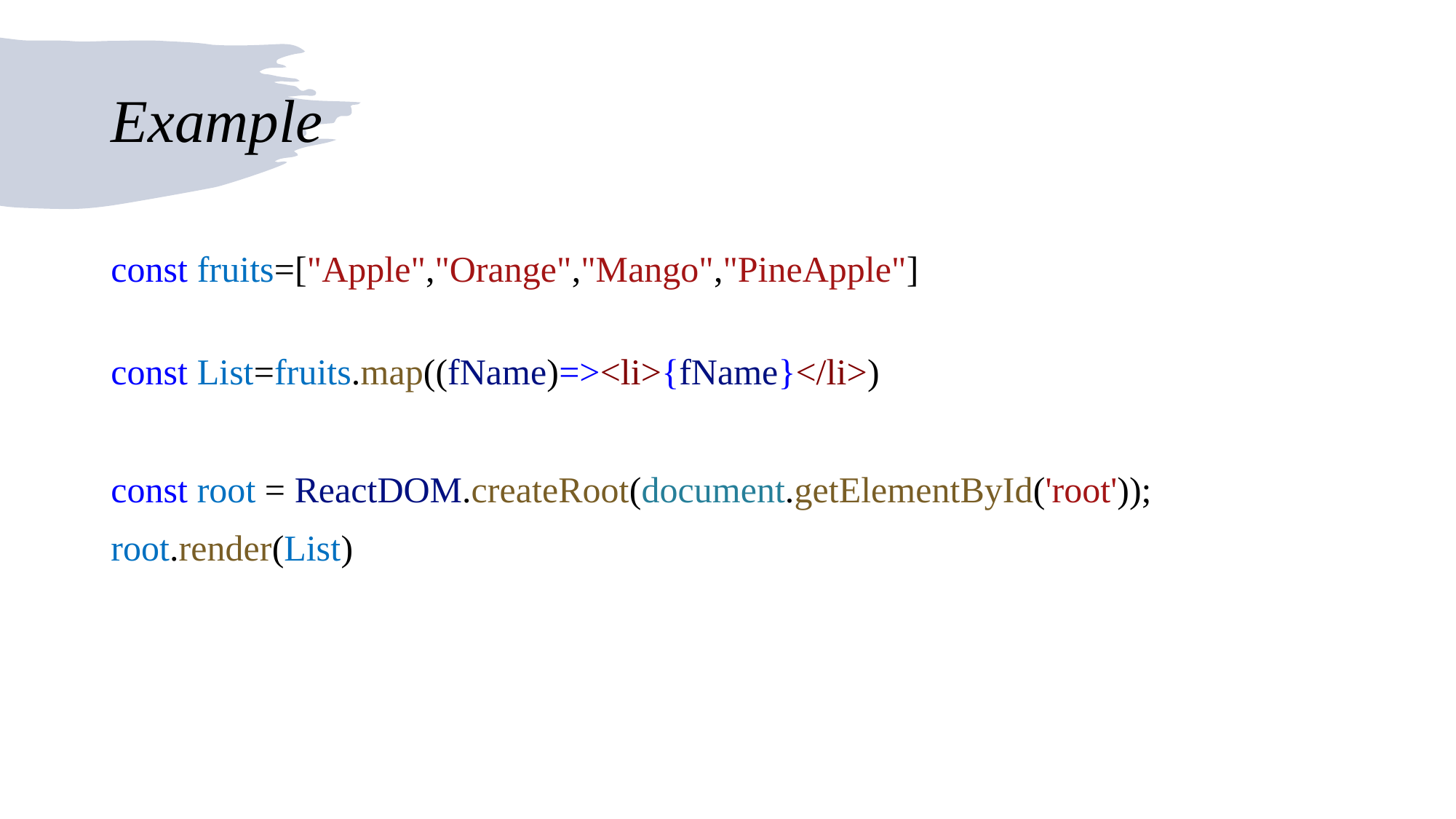

# Example
const fruits=["Apple","Orange","Mango","PineApple"]
const List=fruits.map((fName)=><li>{fName}</li>)

const root = ReactDOM.createRoot(document.getElementById('root'));
root.render(List)